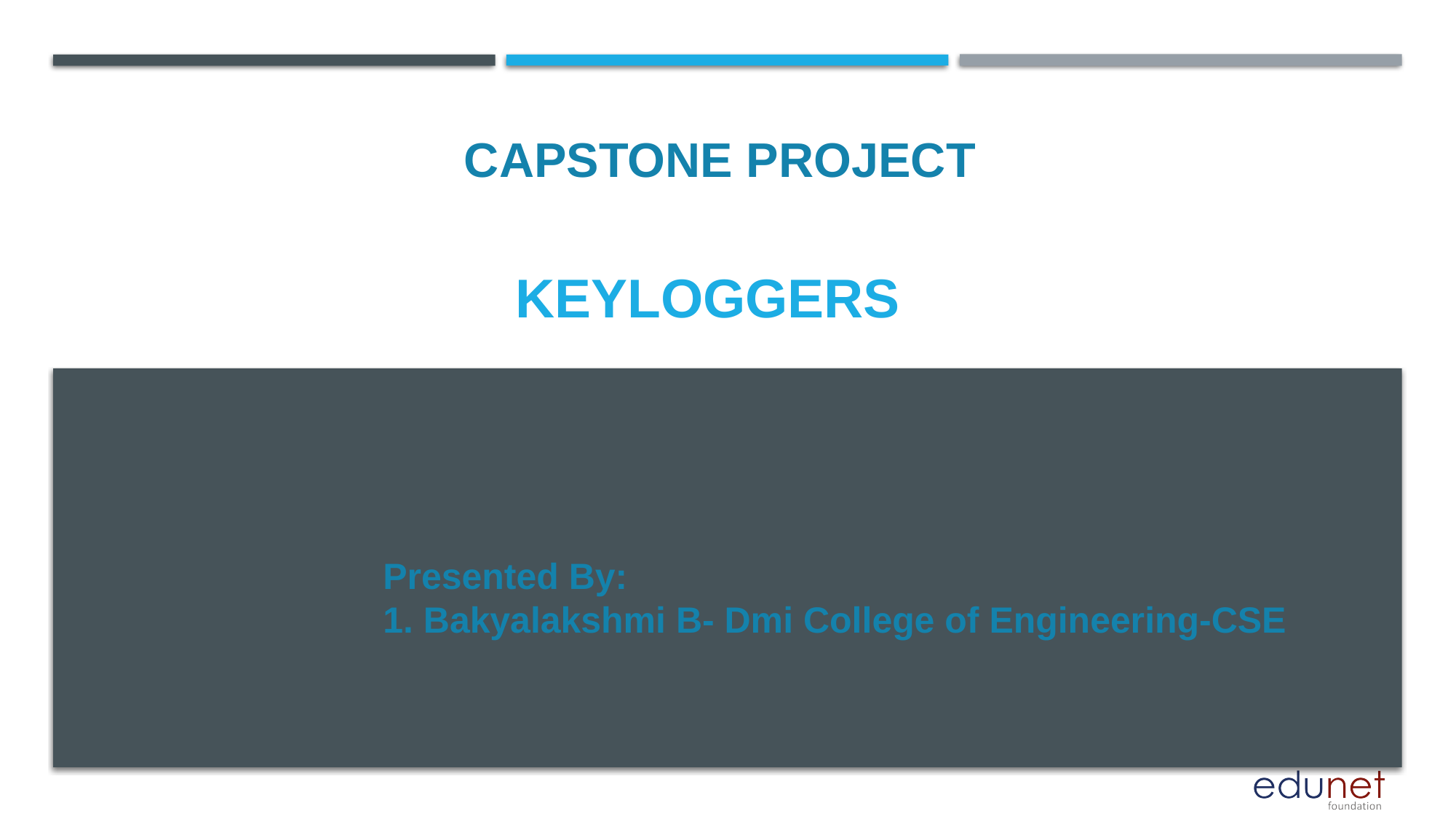

CAPSTONE PROJECT
# keyloggers
Presented By:
1. Bakyalakshmi B- Dmi College of Engineering-CSE